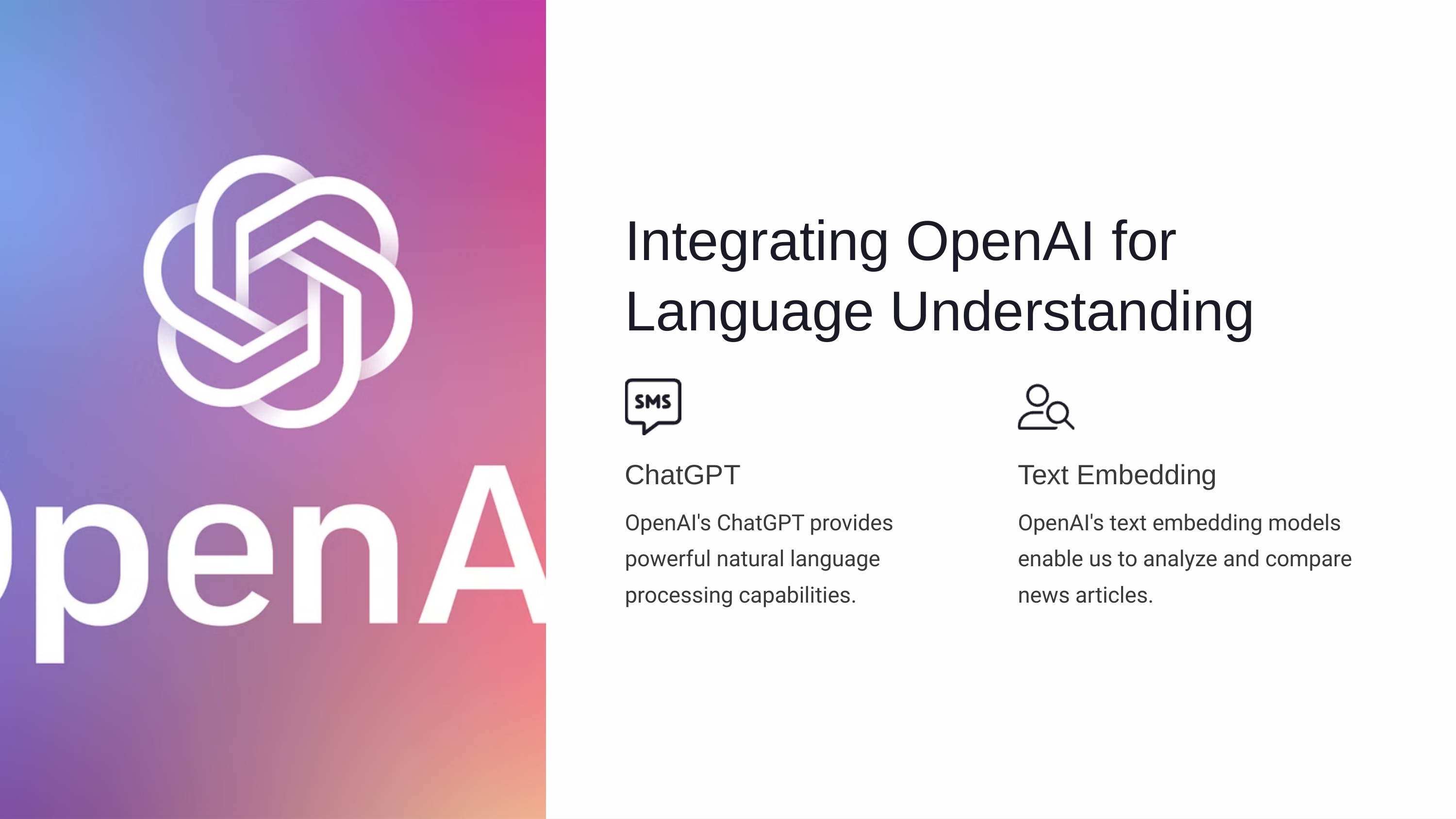

Integrating OpenAI for Language Understanding

ChatGPT
Text Embedding
OpenAI's ChatGPT provides powerful natural language processing capabilities.
OpenAI's text embedding models enable us to analyze and compare news articles.